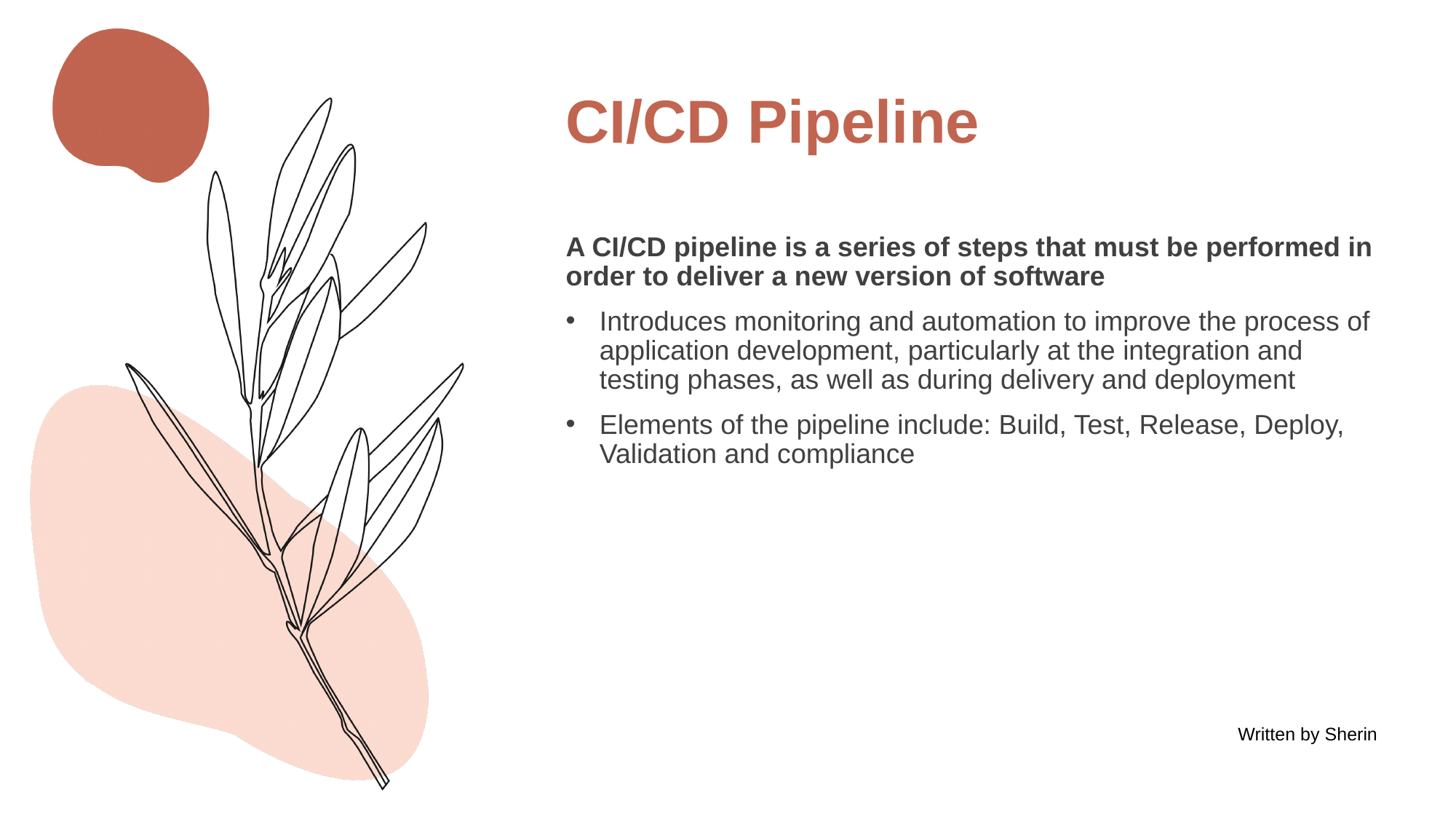

# CI/CD Pipeline
A CI/CD pipeline is a series of steps that must be performed in order to deliver a new version of software
Introduces monitoring and automation to improve the process of application development, particularly at the integration and testing phases, as well as during delivery and deployment
Elements of the pipeline include: Build, Test, Release, Deploy, Validation and compliance
Written by Sherin